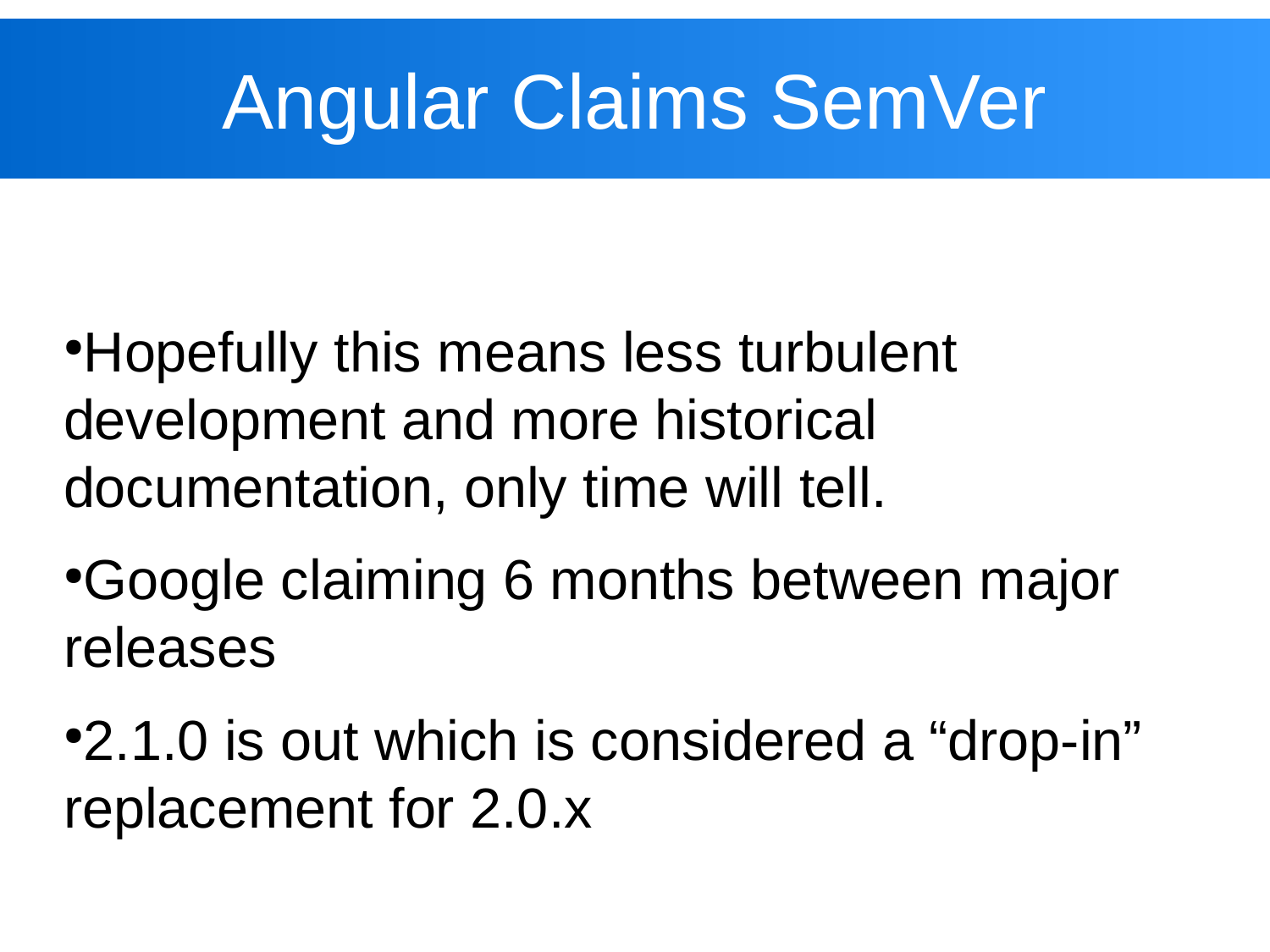

# Angular Claims SemVer

Hopefully this means less turbulent development and more historical documentation, only time will tell.
Google claiming 6 months between major releases
2.1.0 is out which is considered a “drop-in” replacement for 2.0.x